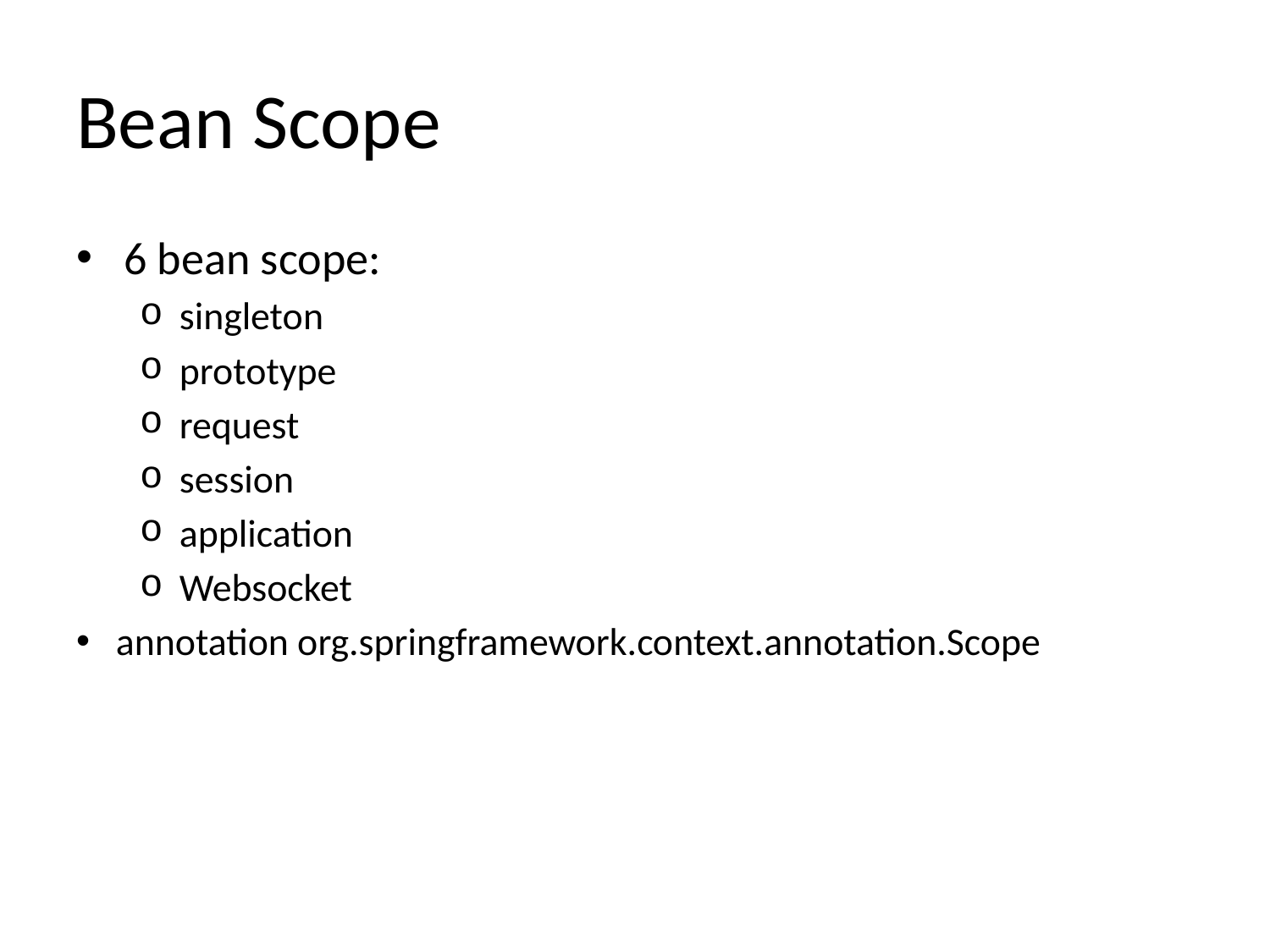

# Bean Scope
6 bean scope:
singleton
prototype
request
session
application
Websocket
annotation org.springframework.context.annotation.Scope